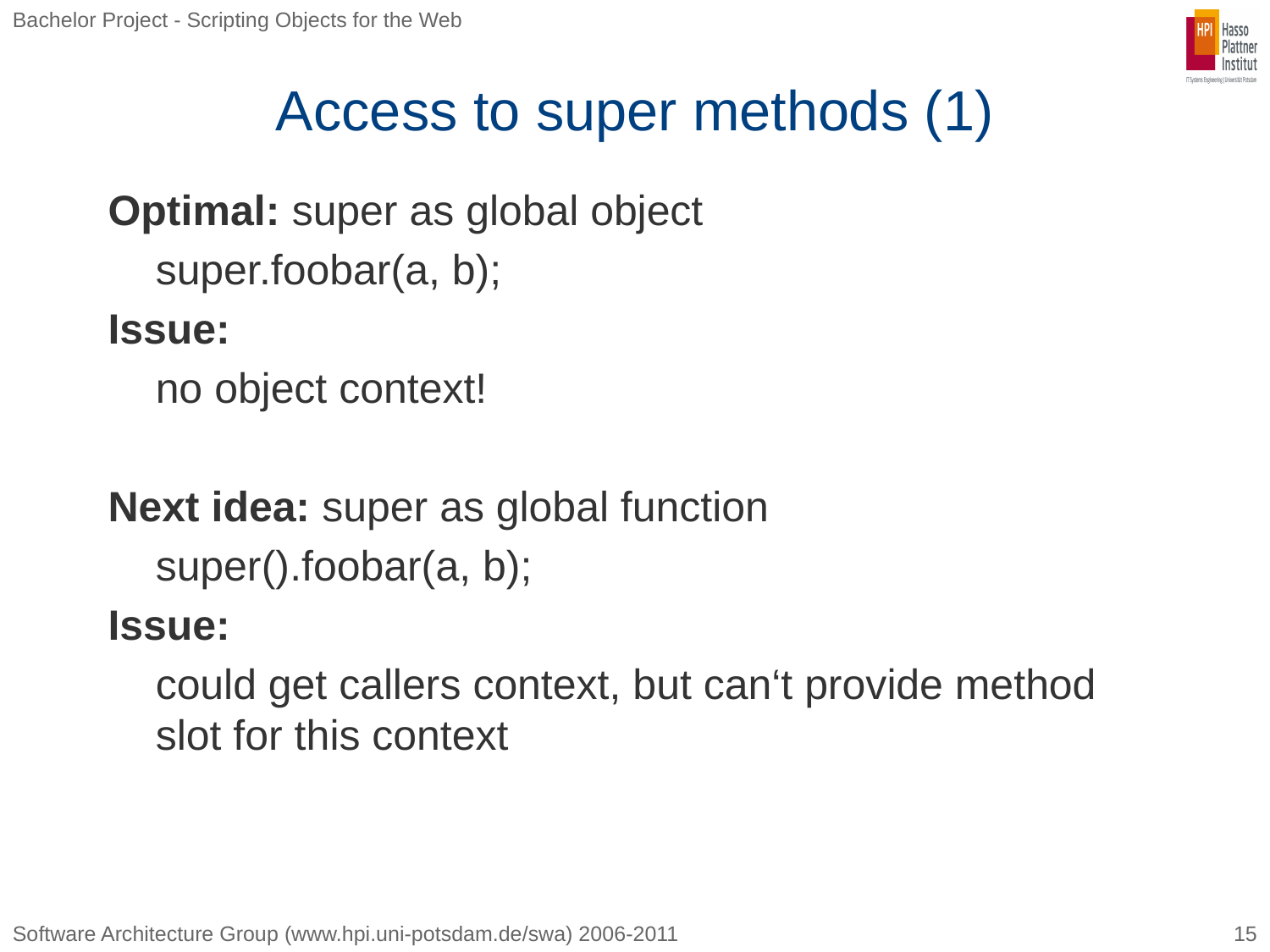

# Access to super methods (1)
Optimal: super as global object
	super.foobar(a, b);
Issue:
	no object context!

Next idea: super as global function
	super().foobar(a, b);
Issue:
	could get callers context, but can‘t provide method slot for this context
15